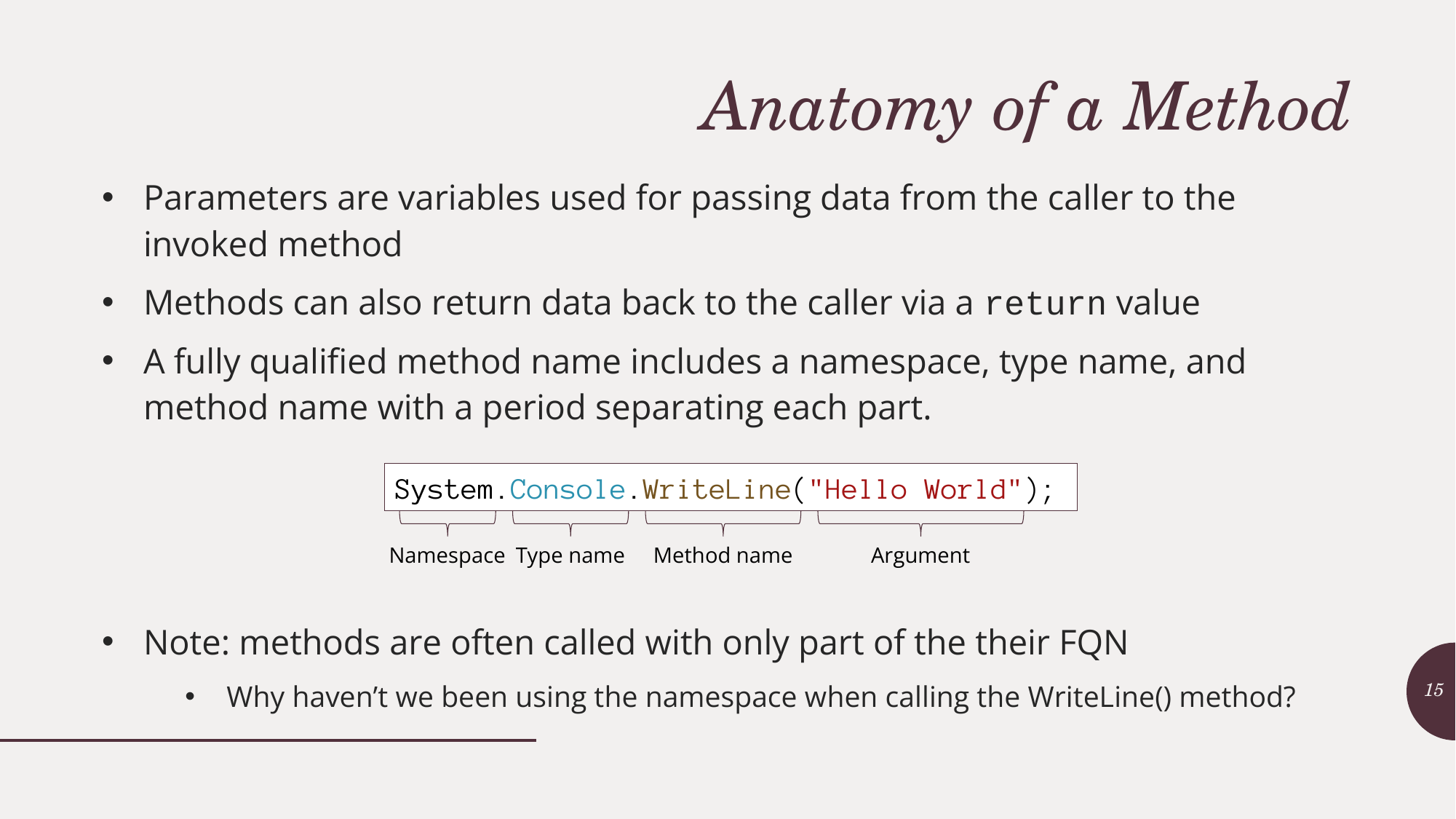

# Anatomy of a Method
Parameters are variables used for passing data from the caller to the invoked method
Methods can also return data back to the caller via a return value
A fully qualified method name includes a namespace, type name, and method name with a period separating each part.

Note: methods are often called with only part of the their FQN
Why haven’t we been using the namespace when calling the WriteLine() method?

System.Console.WriteLine("Hello World");

Namespace
Type name
Method name
Argument
15